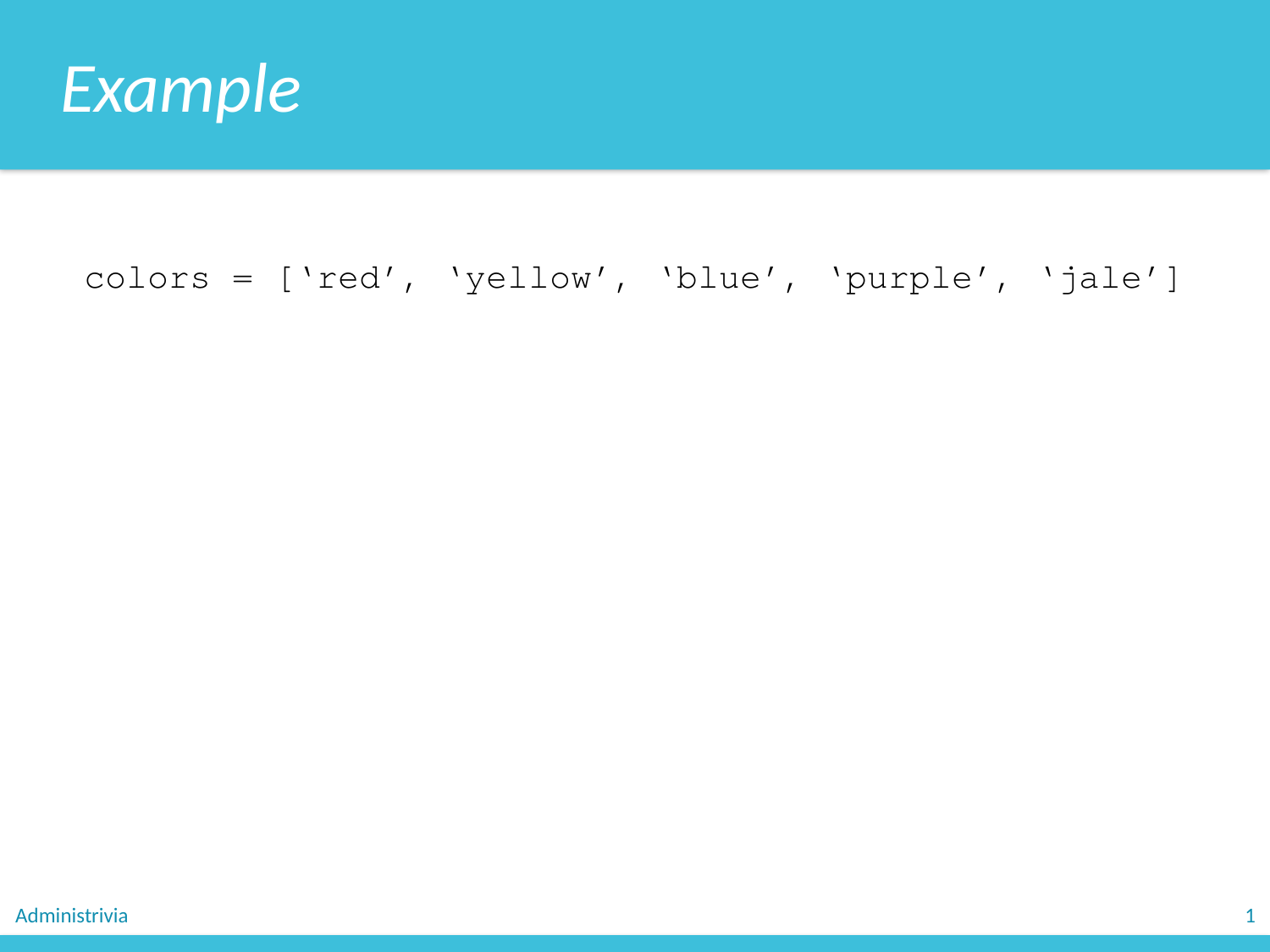

Example
colors = [‘red’, ‘yellow’, ‘blue’, ‘purple’, ‘jale’]

Administrivia
1